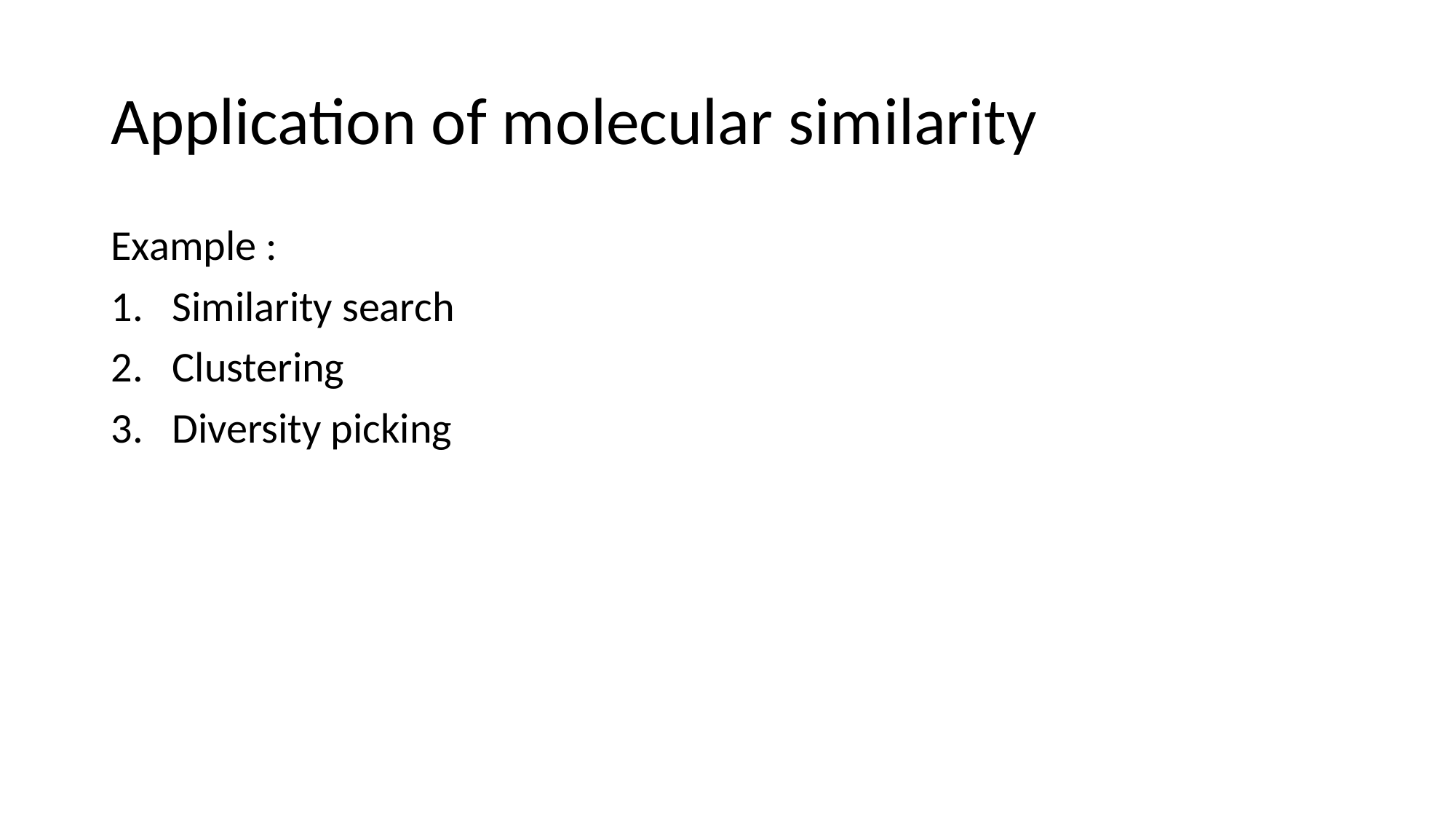

# Application of molecular similarity
Example :
Similarity search
Clustering
Diversity picking